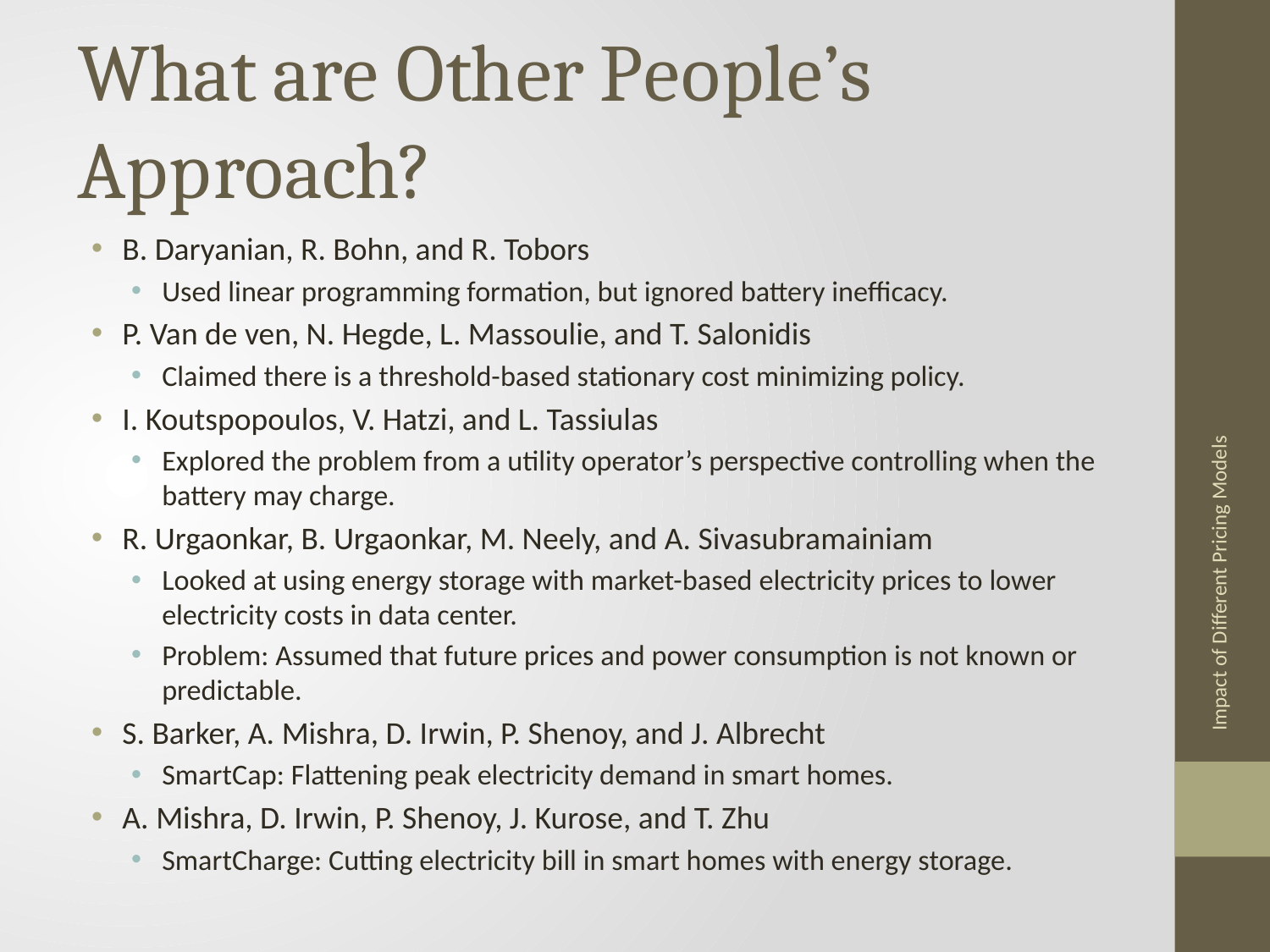

# What are Other People’s Approach?
B. Daryanian, R. Bohn, and R. Tobors
Used linear programming formation, but ignored battery inefficacy.
P. Van de ven, N. Hegde, L. Massoulie, and T. Salonidis
Claimed there is a threshold-based stationary cost minimizing policy.
I. Koutspopoulos, V. Hatzi, and L. Tassiulas
Explored the problem from a utility operator’s perspective controlling when the battery may charge.
R. Urgaonkar, B. Urgaonkar, M. Neely, and A. Sivasubramainiam
Looked at using energy storage with market-based electricity prices to lower electricity costs in data center.
Problem: Assumed that future prices and power consumption is not known or predictable.
S. Barker, A. Mishra, D. Irwin, P. Shenoy, and J. Albrecht
SmartCap: Flattening peak electricity demand in smart homes.
A. Mishra, D. Irwin, P. Shenoy, J. Kurose, and T. Zhu
SmartCharge: Cutting electricity bill in smart homes with energy storage.
Impact of Different Pricing Models